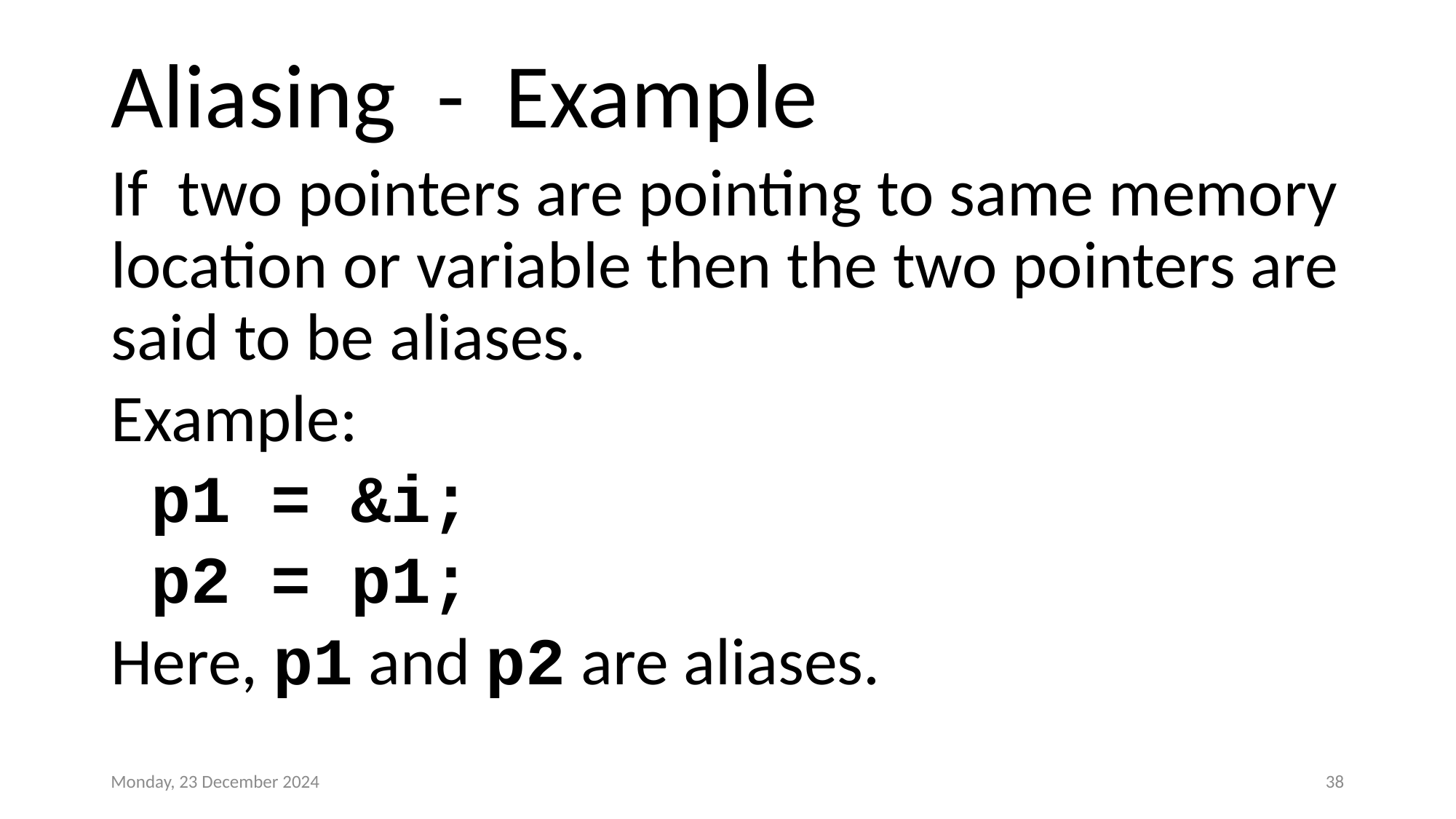

# Aliasing  -  Example
If  two pointers are pointing to same memory location or variable then the two pointers are said to be aliases.
Example:
 p1 = &i;
 p2 = p1;
Here, p1 and p2 are aliases.
Monday, 23 December 2024
38